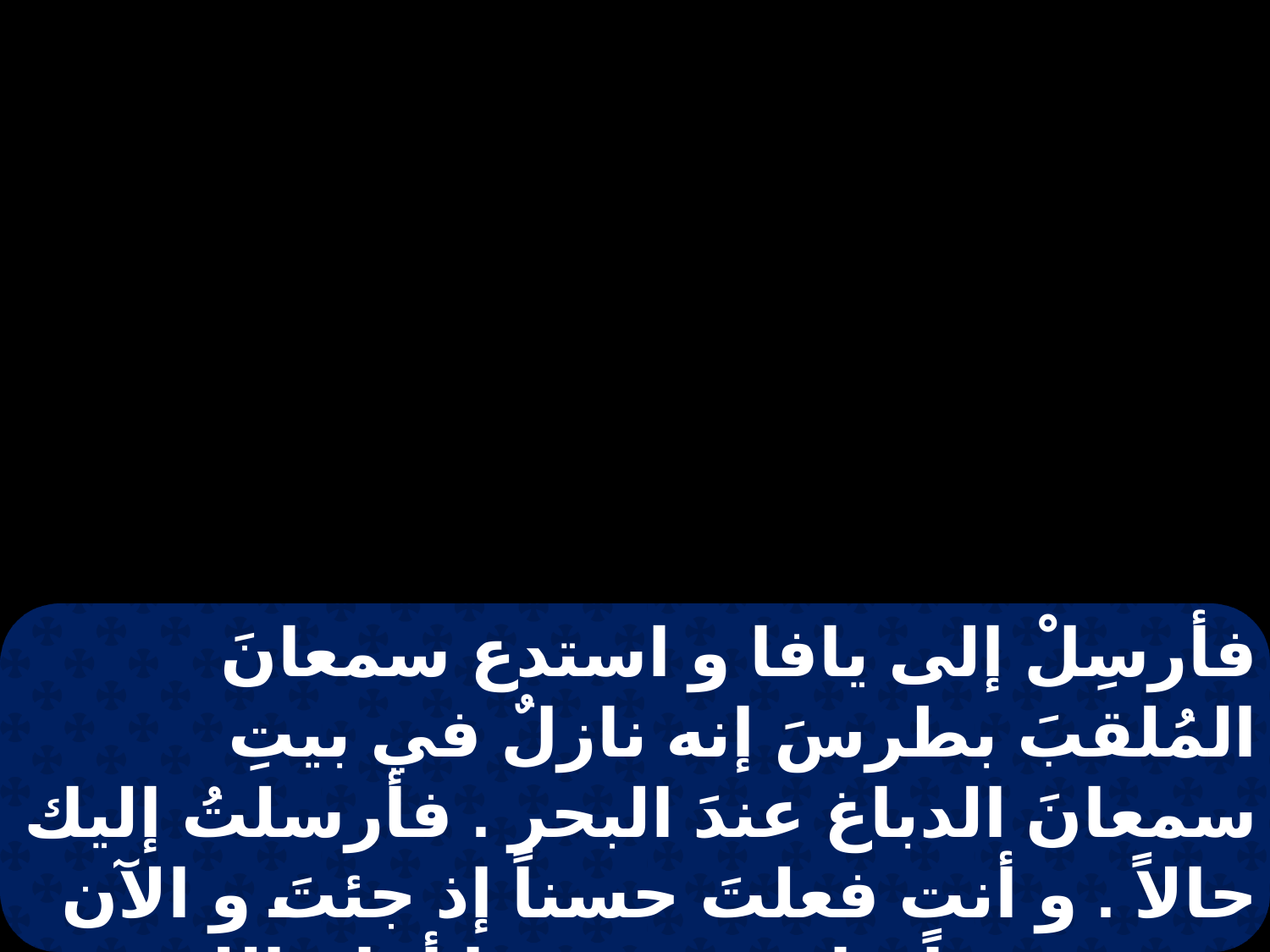

فأرسِلْ إلى يافا و استدع سمعانَ المُلقبَ بطرسَ إنه نازلٌ في بيتِ سمعانَ الدباغ عندَ البحر . فأرسلتُ إليك حالاً . و أنت فعلتَ حسناً إذ جئتَ و الآن نحن جميعاً حاضرون ههنا أمامَ اللهِ لنصنعَ كلَّ ما أمرتَ به من قِبل الربِّ .